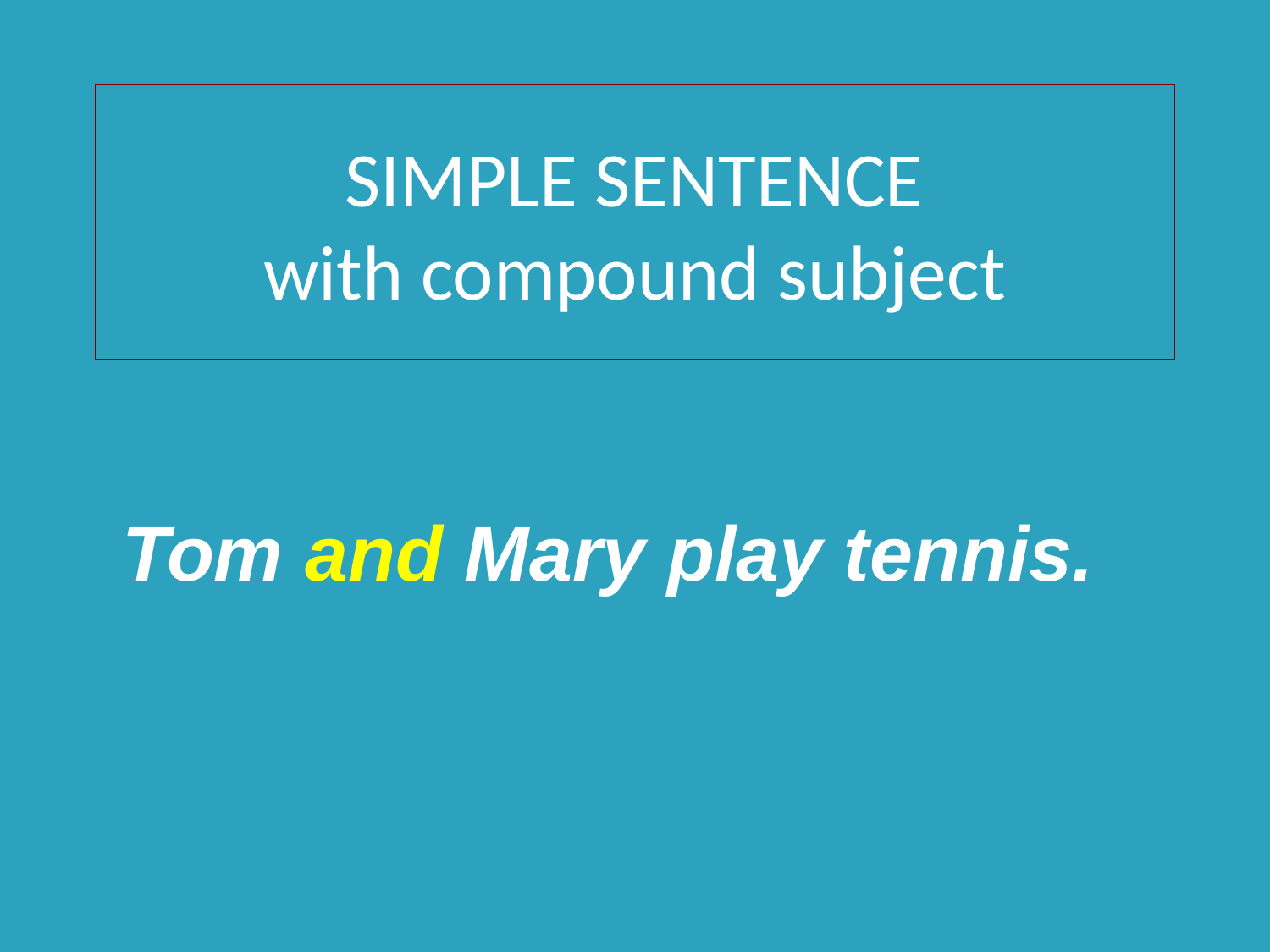

# SIMPLE SENTENCE with compound subject
Tom and Mary play tennis.